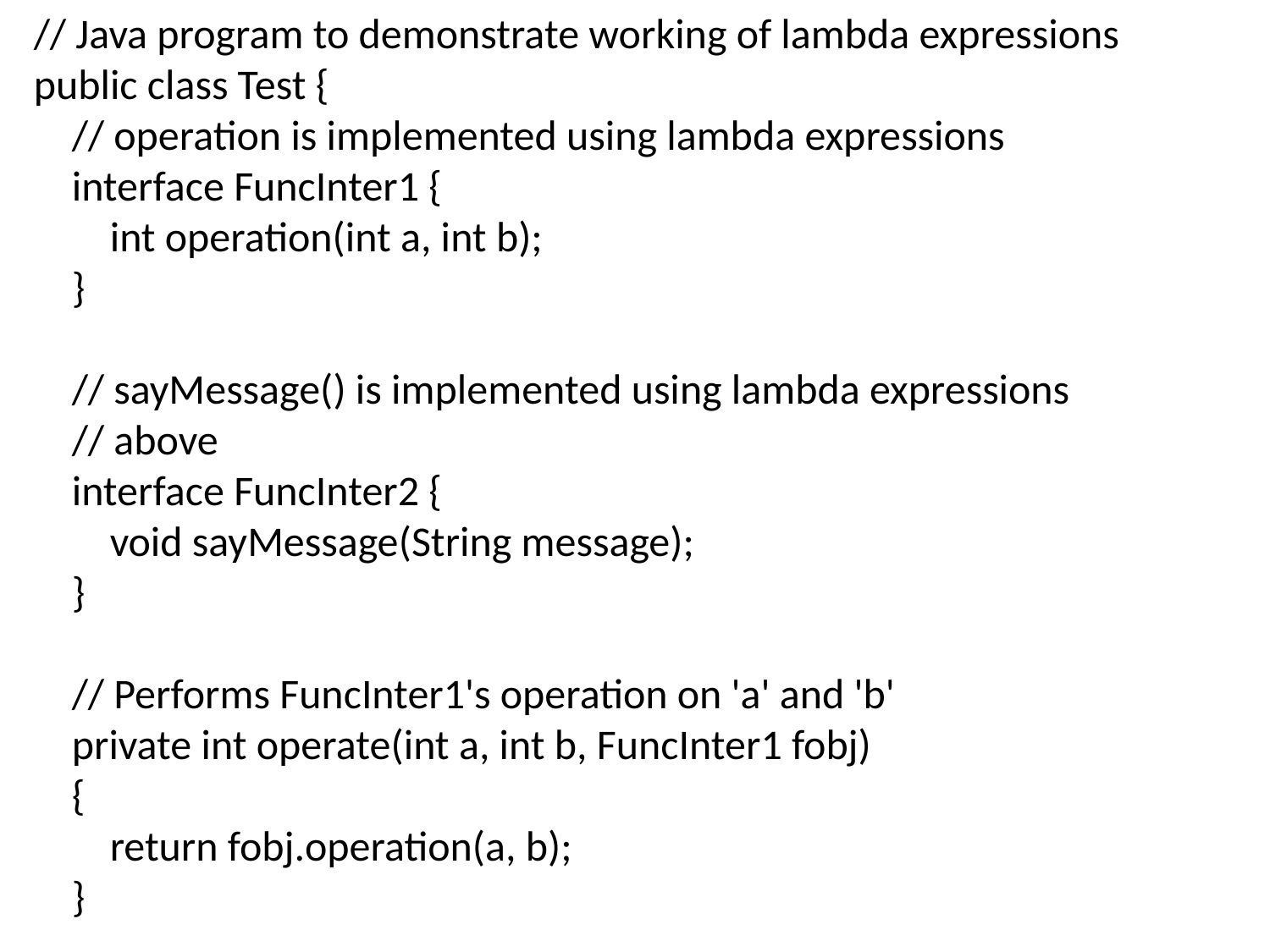

// Java program to demonstrate working of lambda expressions
public class Test {
    // operation is implemented using lambda expressions
    interface FuncInter1 {
        int operation(int a, int b);
    }

    // sayMessage() is implemented using lambda expressions
    // above
    interface FuncInter2 {
        void sayMessage(String message);
    }

    // Performs FuncInter1's operation on 'a' and 'b'
    private int operate(int a, int b, FuncInter1 fobj)
    {
        return fobj.operation(a, b);
    }